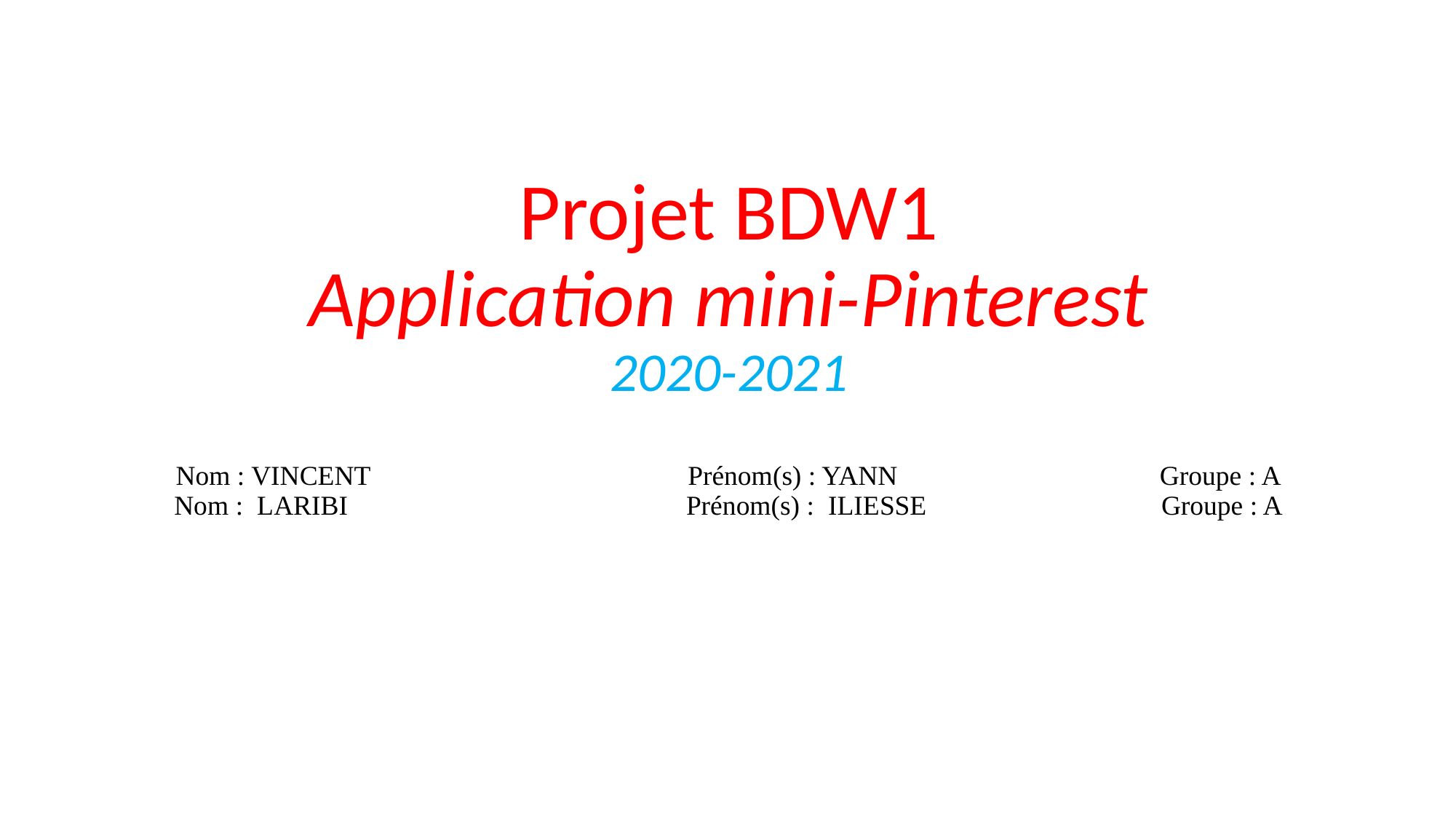

# Projet BDW1 Application mini-Pinterest 2020-2021     Nom : VINCENT                                              Prénom(s) : YANN                                      Groupe : A Nom :  LARIBI                                                 Prénom(s) :  ILIESSE                                  Groupe : A